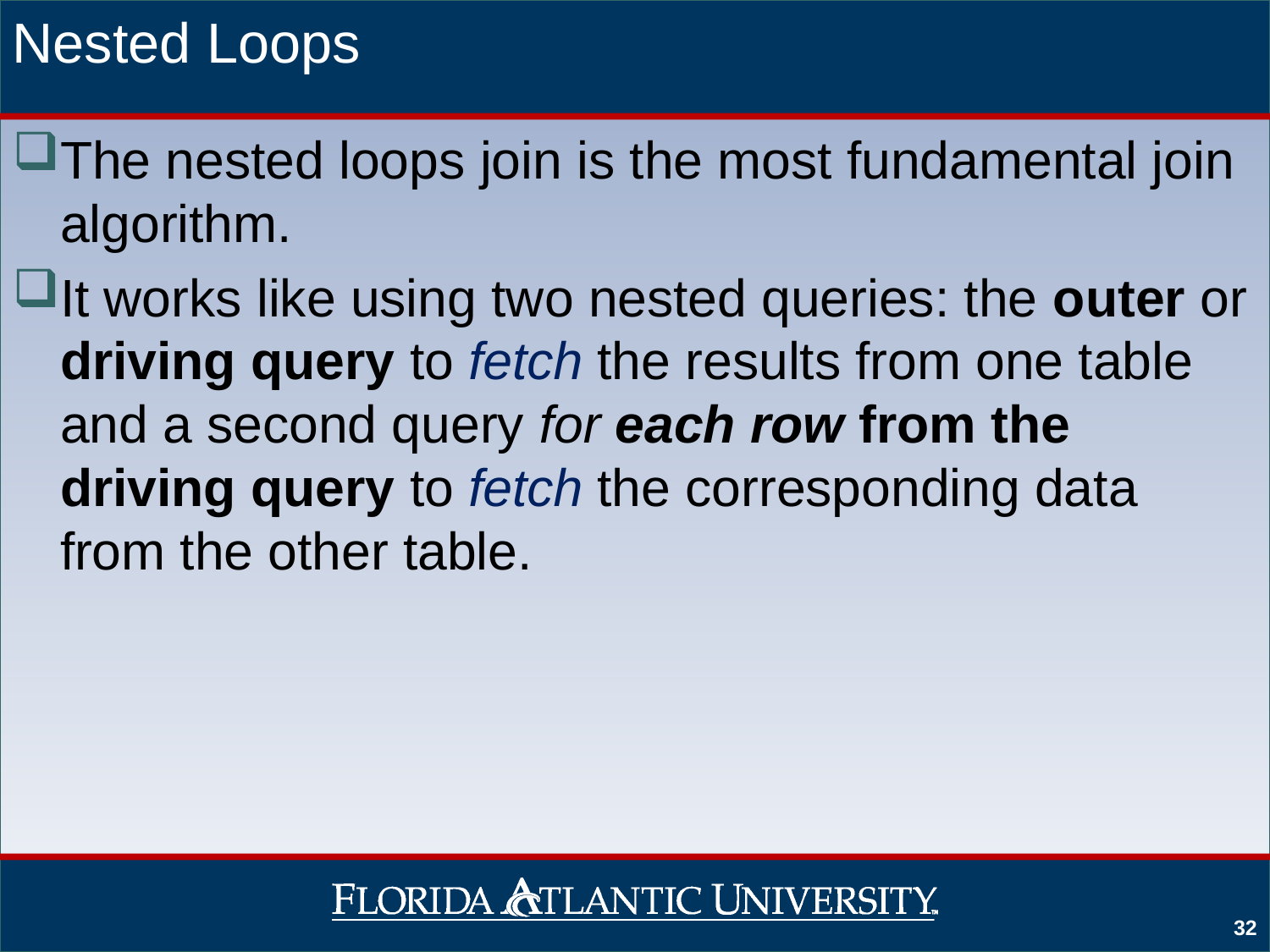

# Nested Loops
The nested loops join is the most fundamental join algorithm.
It works like using two nested queries: the outer or driving query to fetch the results from one table and a second query for each row from the driving query to fetch the corresponding data from the other table.
32